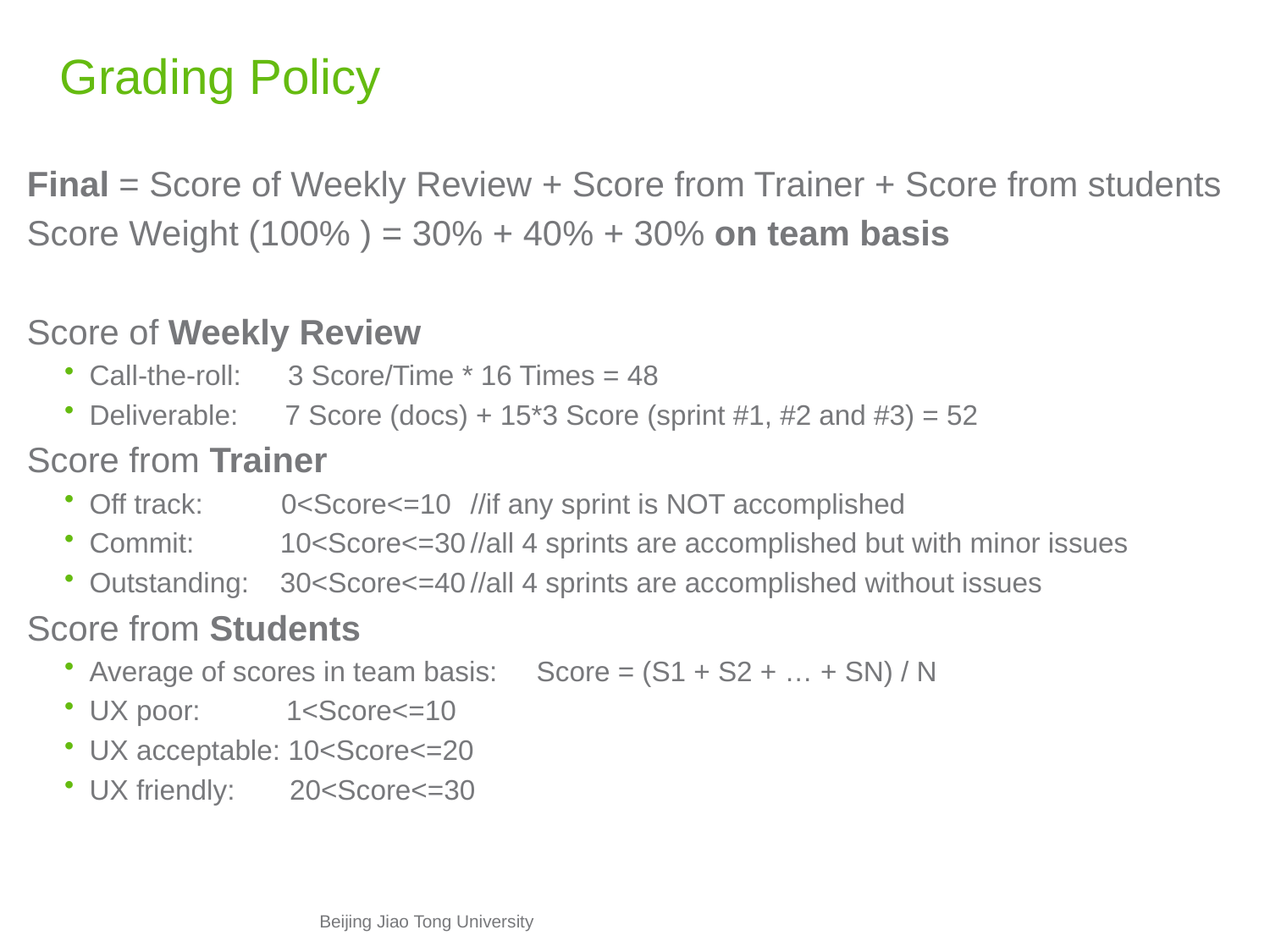

# Grading Policy
Final = Score of Weekly Review + Score from Trainer + Score from students
Score Weight (100% ) = 30% + 40% + 30% on team basis

Score of Weekly Review
Call-the-roll:      3 Score/Time * 16 Times = 48
Deliverable:      7 Score (docs) + 15*3 Score (sprint #1, #2 and #3) = 52
Score from Trainer
Off track:          0<Score<=10	//if any sprint is NOT accomplished
Commit:           10<Score<=30	//all 4 sprints are accomplished but with minor issues
Outstanding:    30<Score<=40	//all 4 sprints are accomplished without issues
Score from Students
Average of scores in team basis:     Score = (S1 + S2 + … + SN) / N
UX poor:           1<Score<=10
UX acceptable: 10<Score<=20
UX friendly:       20<Score<=30
Beijing Jiao Tong University